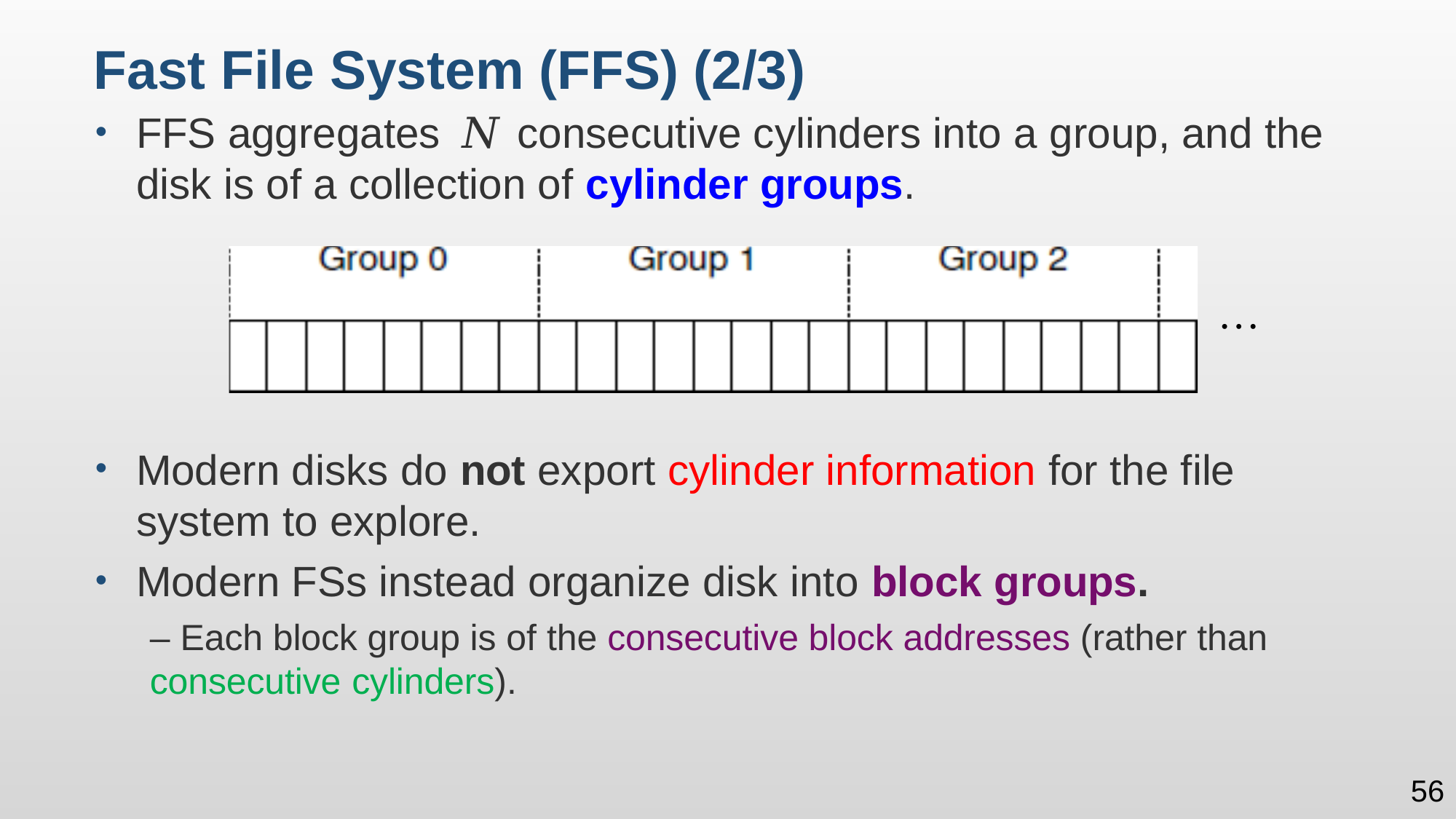

Fast File System (FFS) (2/3)
FFS aggregates 𝑁 consecutive cylinders into a group, and the disk is of a collection of cylinder groups.

                                                                                                          …

Modern disks do not export cylinder information for the file system to explore.
Modern FSs instead organize disk into block groups.
– Each block group is of the consecutive block addresses (rather than consecutive cylinders).

56